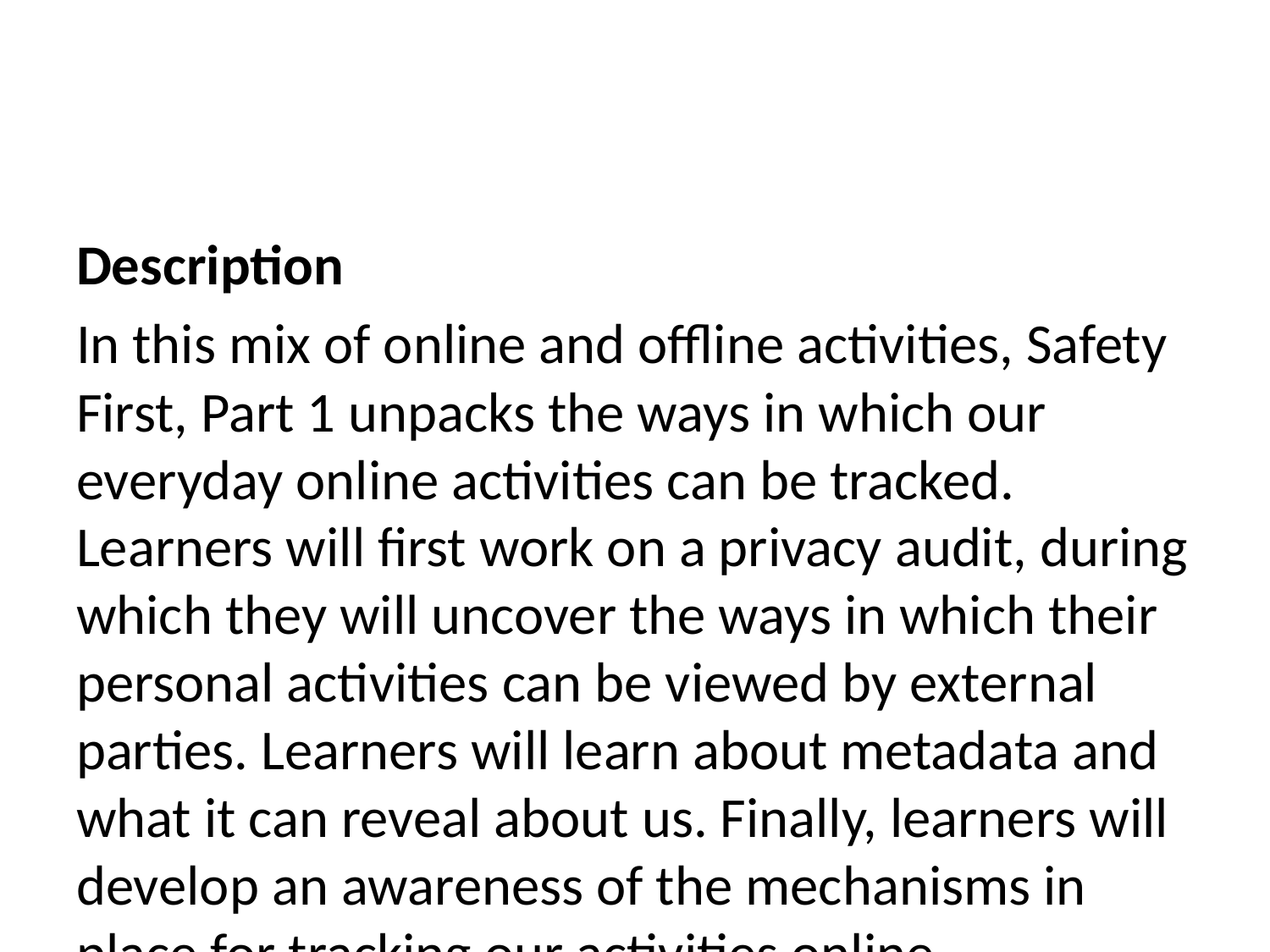

Description
In this mix of online and offline activities, Safety First, Part 1 unpacks the ways in which our everyday online activities can be tracked. Learners will first work on a privacy audit, during which they will uncover the ways in which their personal activities can be viewed by external parties. Learners will learn about metadata and what it can reveal about us. Finally, learners will develop an awareness of the mechanisms in place for tracking our activities online.
In Part 2, learners will walk through recommended steps to protect their privacy online. They will learn how to set good passwords, secure their browsers, download privacy-enhancing extensions, practice good wifi hygiene, and protect their personal data.
Learning Objectives
Identify privacy choices you make everyday.
Explain how cookies and third parties can track you online.
Identify three ways you can limit online tracking in your browser and build better passwords.
Time Required
1 hour to 2 hours depending on group size
Audience
Can be tailored for audiences from 13 up; with varying levels of experience with the web.
Materials
A computer/projector set up and internet connection
A whiteboard, chalkboard, or flip chart pad for writing notes that the whole group can see
highlighters, pen or pencil
Create worksheets (content below) as needed
Sticky notes
Web Literacy Skills
Protect
Search
Navigate
Evaluate
Open Practice
21st Century Skills
Communication
Problem Solving
Earning Digital Badges
Digital badges capture the evidence and are the demonstration knowledge and achievement. Each Core Activity encompasses multiple web literacy skills. Completion of all Core Activities will enable anyone to earn all the web literacy and 21C skills badges. Thus, we encourage you to complete all the Core Activities, and earn badges to capture what you’ve learned. Digitalme is offering web literacy badges through the Open Badges Academy.